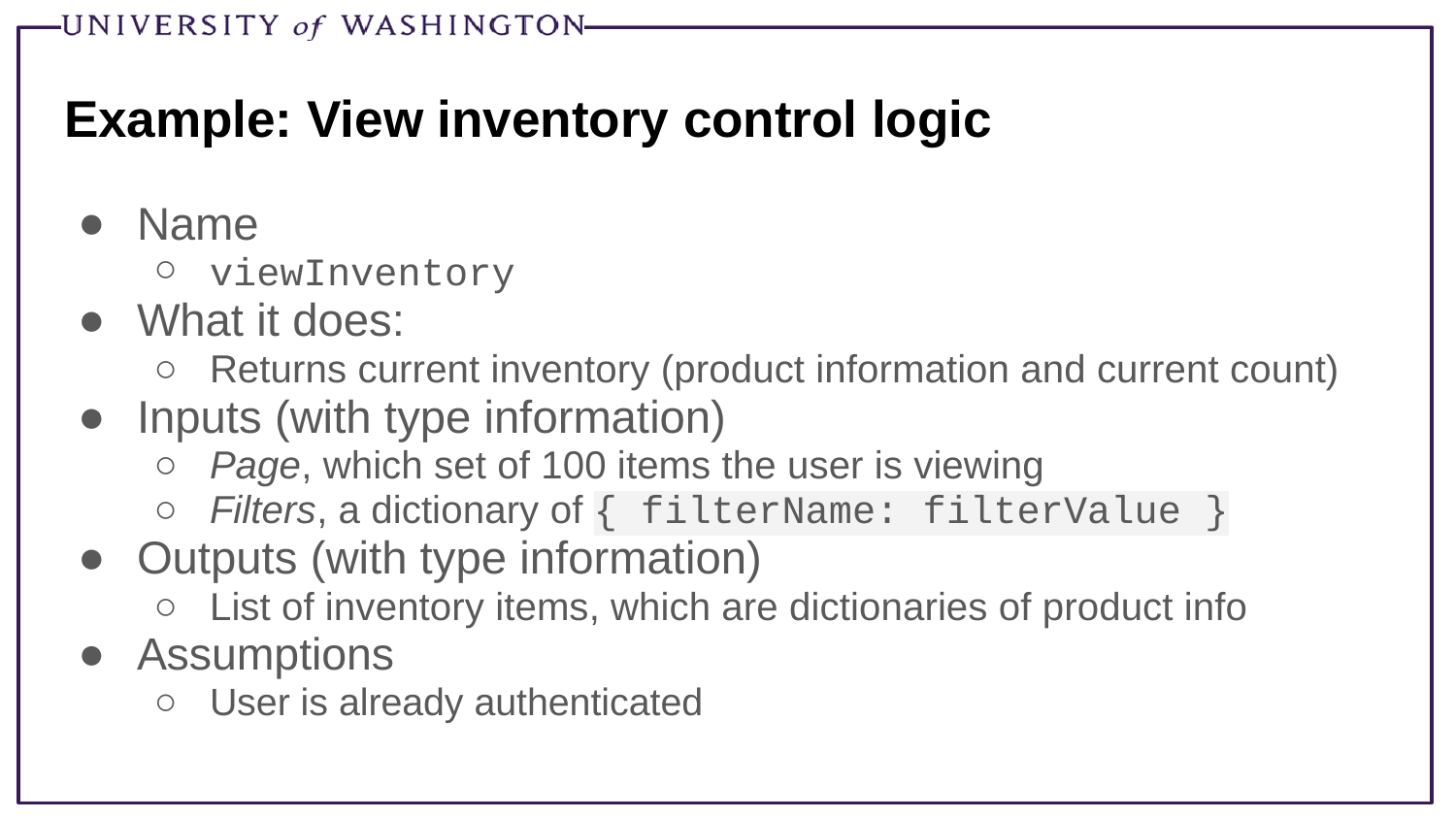

# Example: View inventory control logic
Name
viewInventory
What it does:
Returns current inventory (product information and current count)
Inputs (with type information)
Page, which set of 100 items the user is viewing
Filters, a dictionary of { filterName: filterValue }
Outputs (with type information)
List of inventory items, which are dictionaries of product info
Assumptions
User is already authenticated